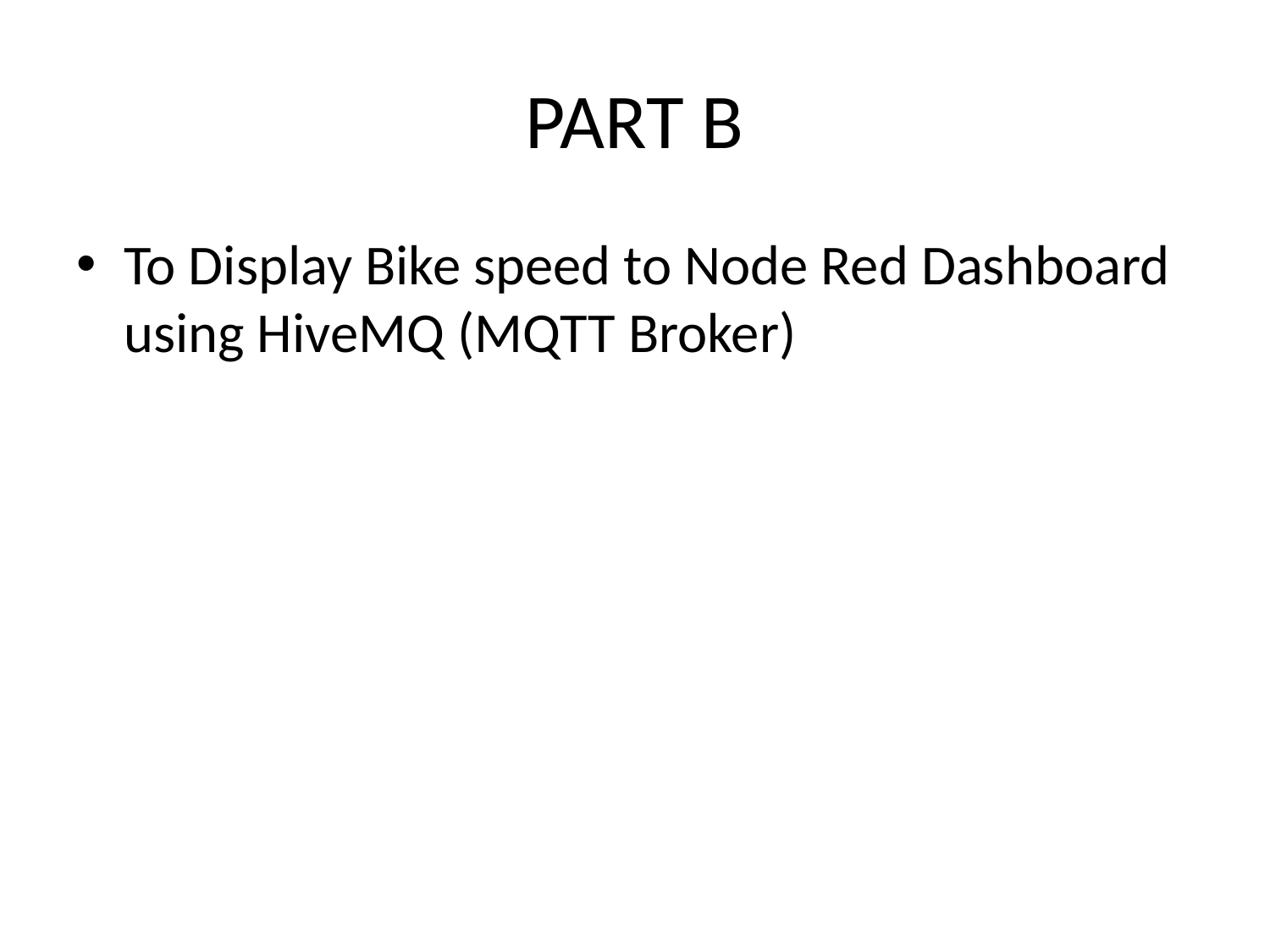

# PART B
To Display Bike speed to Node Red Dashboard using HiveMQ (MQTT Broker)